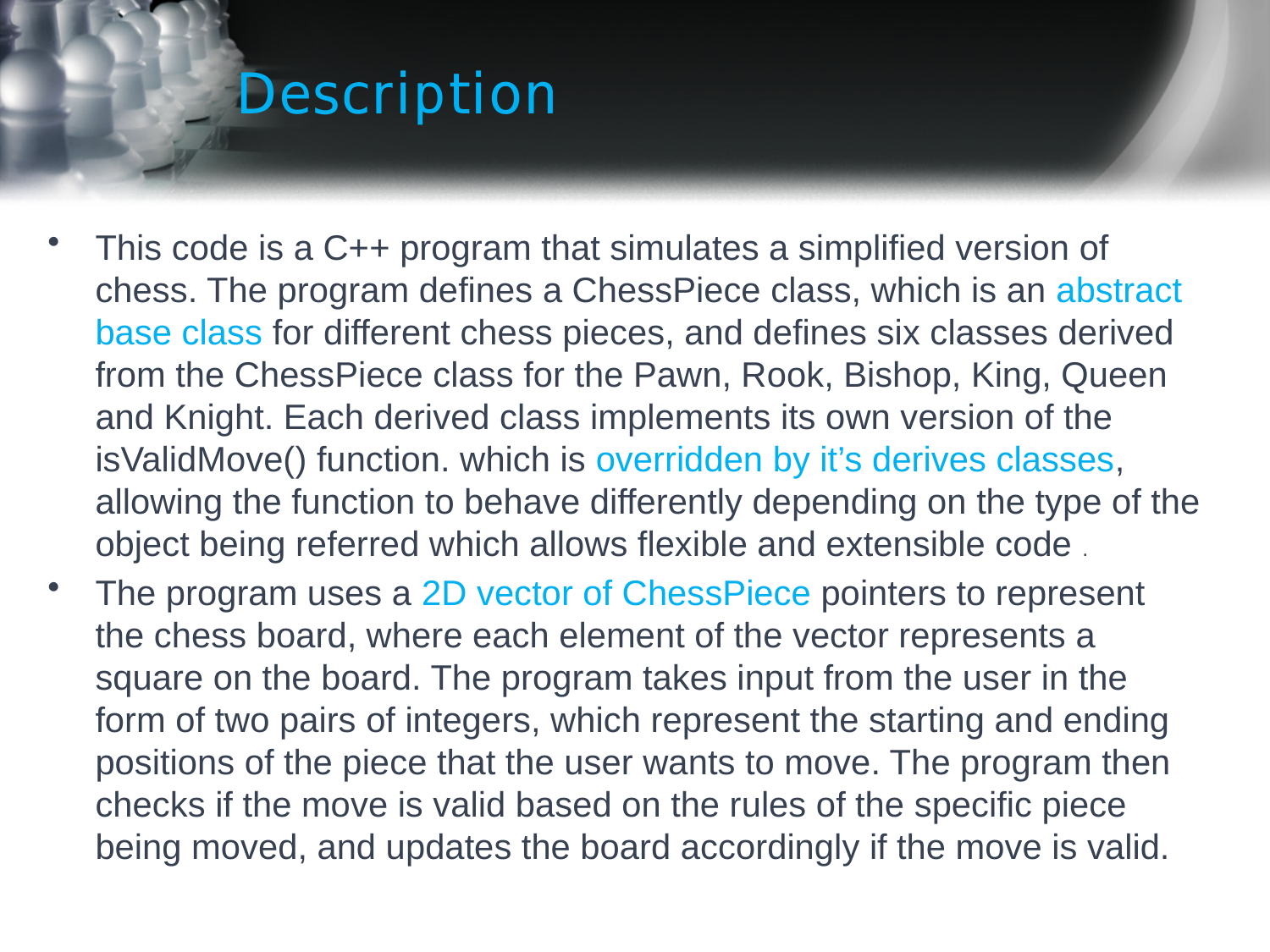

# Description
This code is a C++ program that simulates a simplified version of chess. The program defines a ChessPiece class, which is an abstract base class for different chess pieces, and defines six classes derived from the ChessPiece class for the Pawn, Rook, Bishop, King, Queen and Knight. Each derived class implements its own version of the isValidMove() function. which is overridden by it’s derives classes, allowing the function to behave differently depending on the type of the object being referred which allows flexible and extensible code .
The program uses a 2D vector of ChessPiece pointers to represent the chess board, where each element of the vector represents a square on the board. The program takes input from the user in the form of two pairs of integers, which represent the starting and ending positions of the piece that the user wants to move. The program then checks if the move is valid based on the rules of the specific piece being moved, and updates the board accordingly if the move is valid.